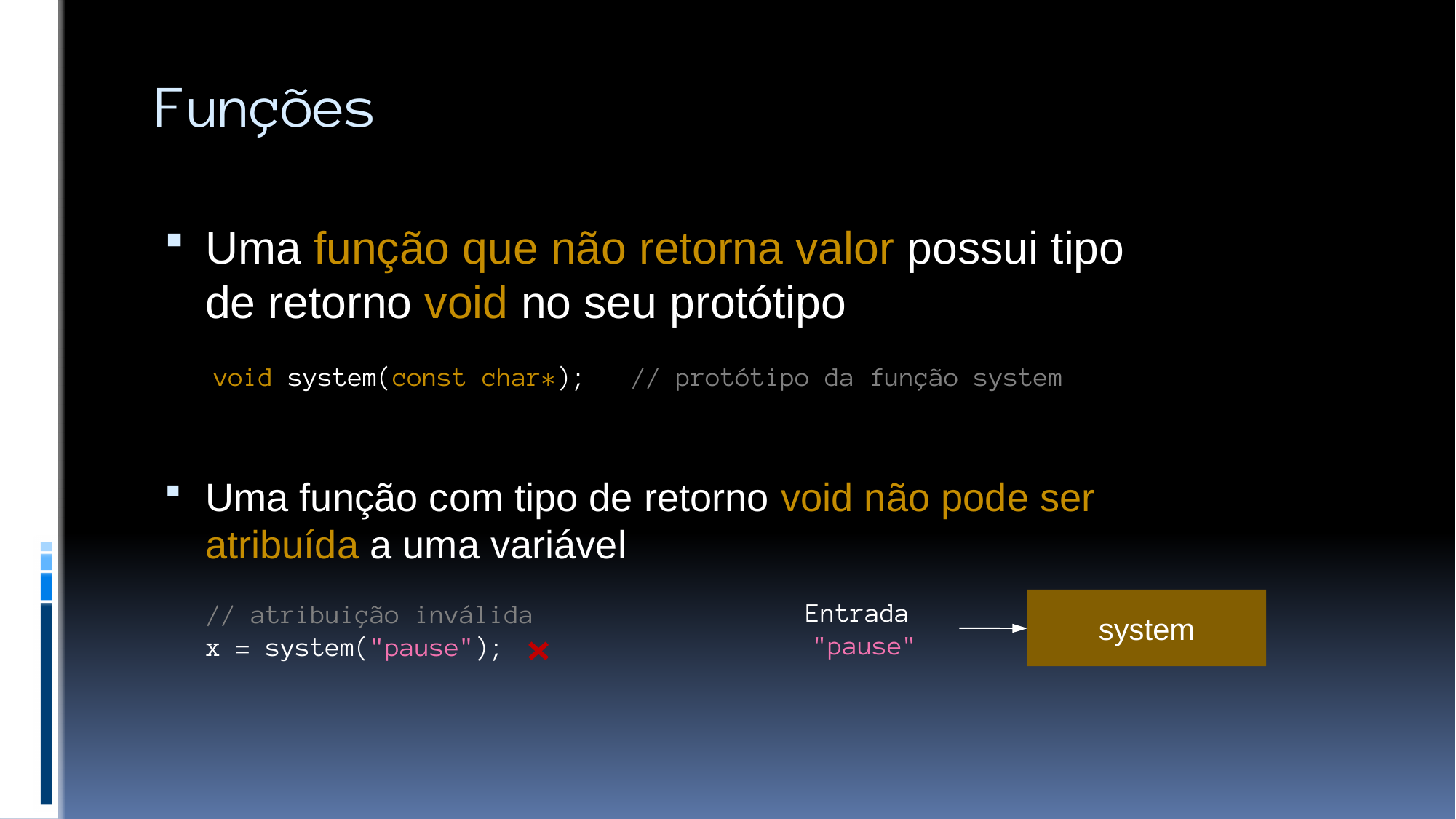

# Funções
Uma função que não retorna valor possui tipo
de retorno void no seu protótipo

Uma função com tipo de retorno void não pode ser
atribuída a uma variável

void system(const char*);   // protótipo da função system
system
Entrada
"pause"
// atribuição inválida
x = system("pause");